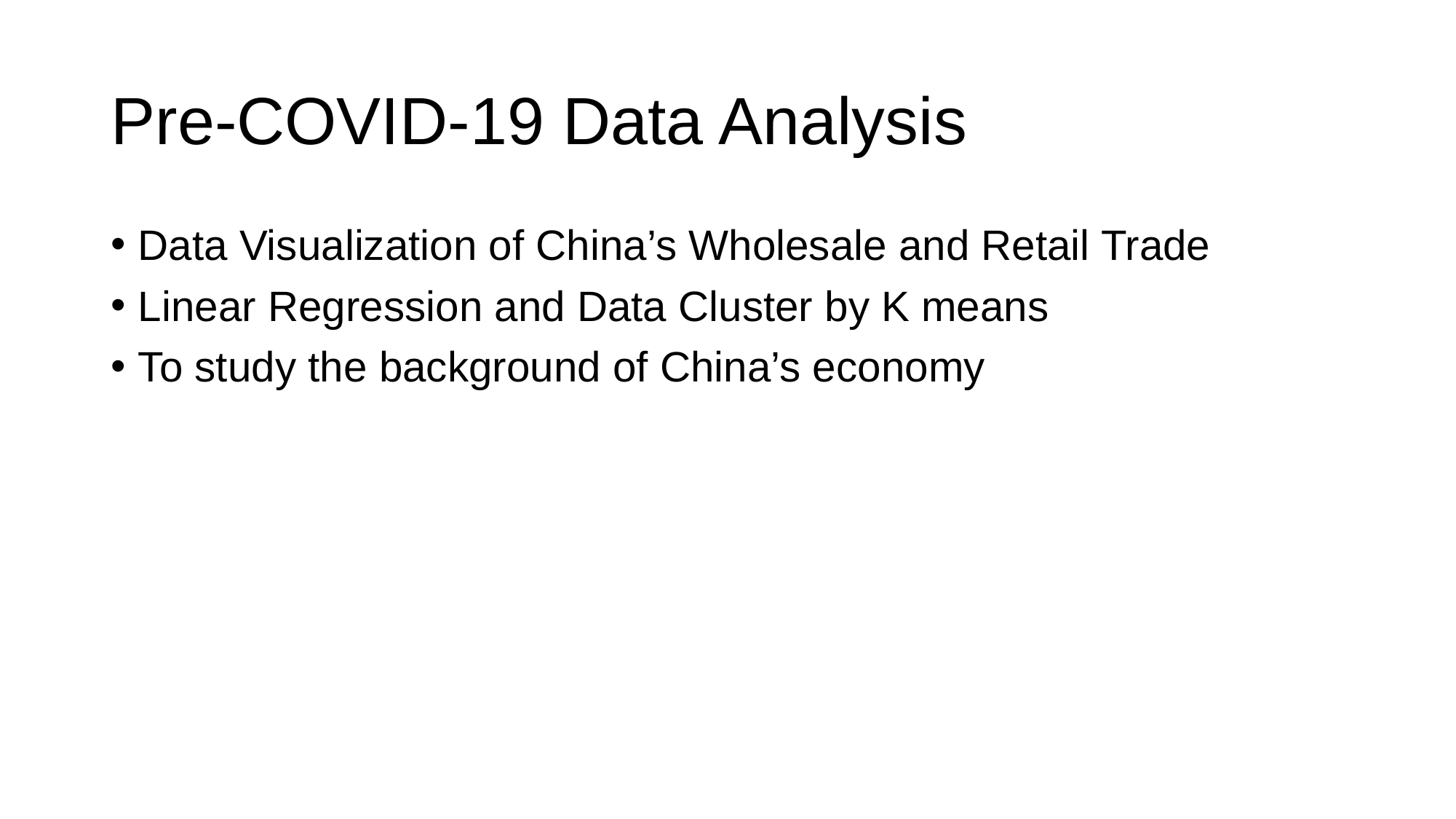

# Pre-COVID-19 Data Analysis
Data Visualization of China’s Wholesale and Retail Trade
Linear Regression and Data Cluster by K means
To study the background of China’s economy